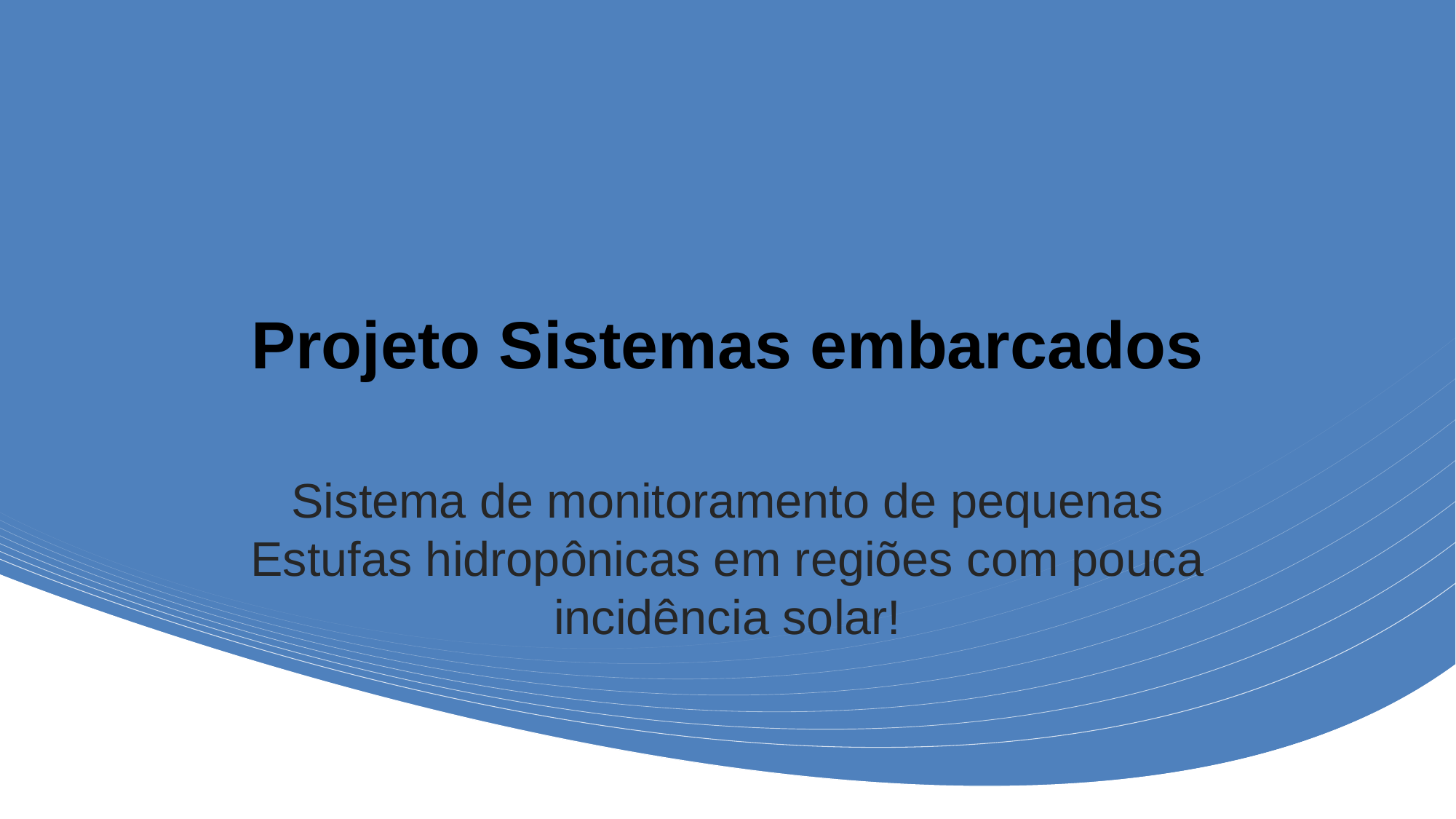

# Projeto Sistemas embarcados
Sistema de monitoramento de pequenas
Estufas hidropônicas em regiões com pouca incidência solar!